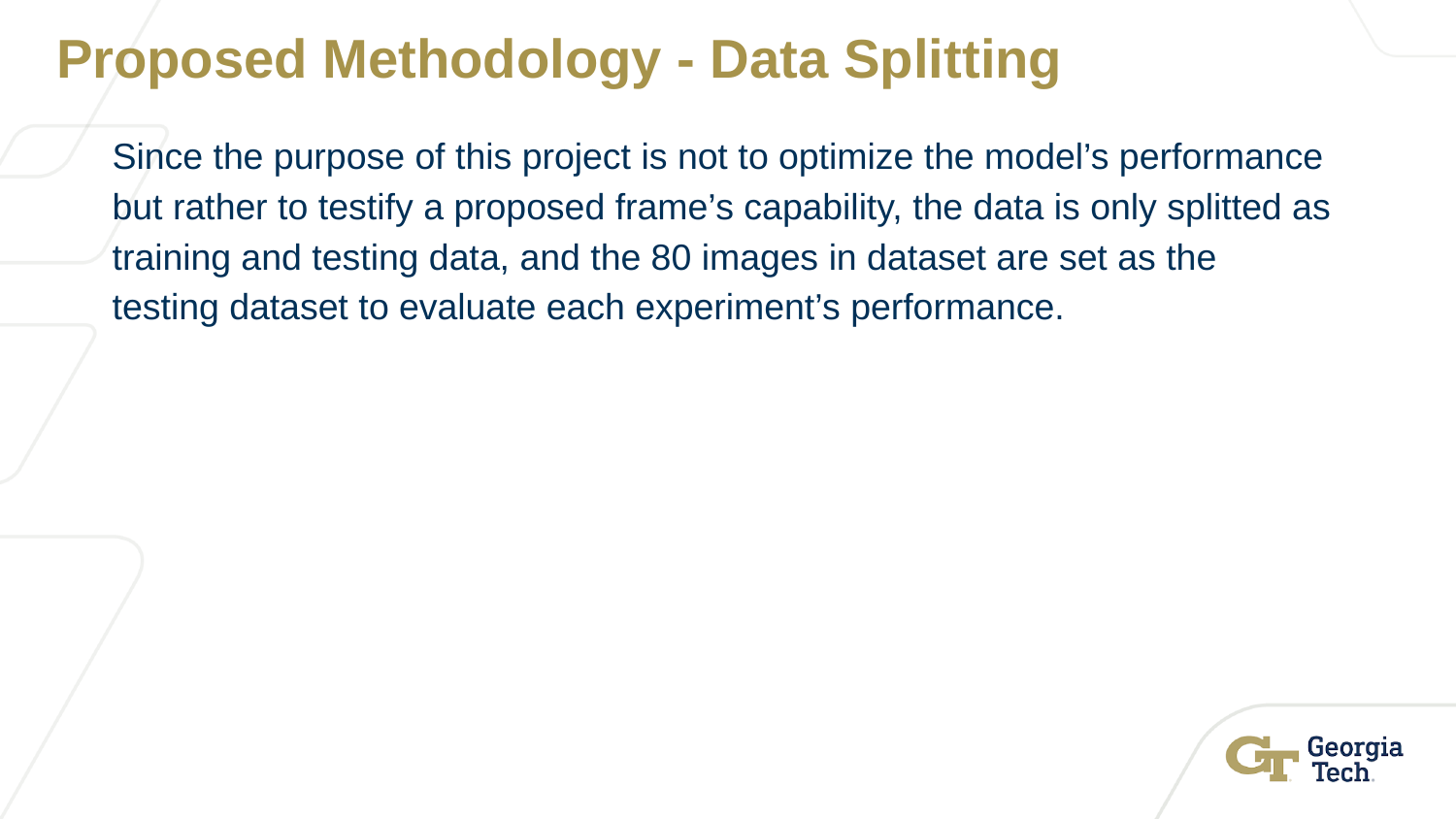

# Proposed Methodology - Data Splitting
Since the purpose of this project is not to optimize the model’s performance but rather to testify a proposed frame’s capability, the data is only splitted as training and testing data, and the 80 images in dataset are set as the testing dataset to evaluate each experiment’s performance.